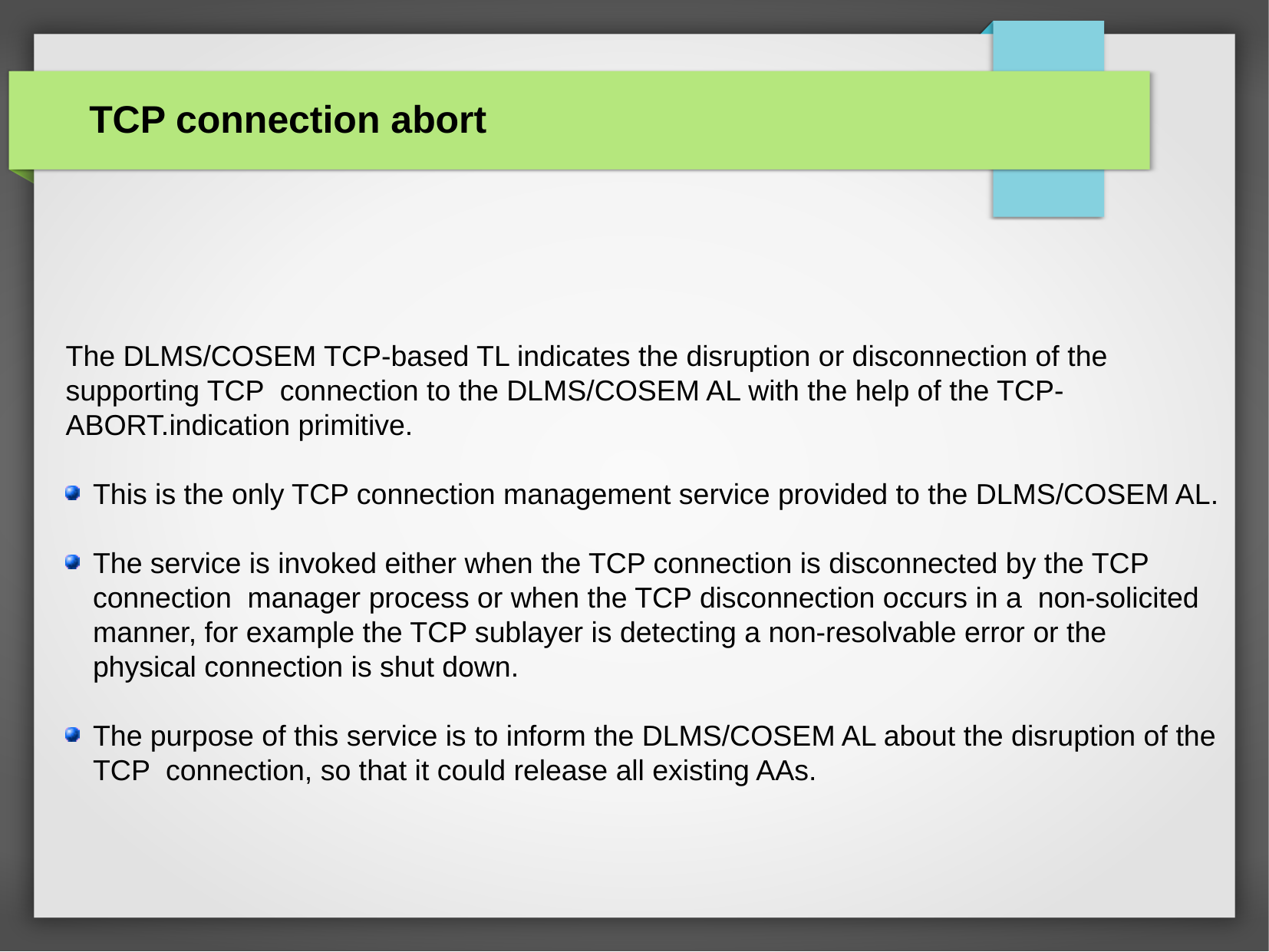

TCP connection abort

The DLMS/COSEM TCP-based TL indicates the disruption or disconnection of the supporting TCP  connection to the DLMS/COSEM AL with the help of the TCP-ABORT.indication primitive.

This is the only TCP connection management service provided to the DLMS/COSEM AL.

The service is invoked either when the TCP connection is disconnected by the TCP connection  manager process or when the TCP disconnection occurs in a  non-solicited manner, for example the TCP sublayer is detecting a non-resolvable error or the  physical connection is shut down.

The purpose of this service is to inform the DLMS/COSEM AL about the disruption of the TCP  connection, so that it could release all existing AAs.